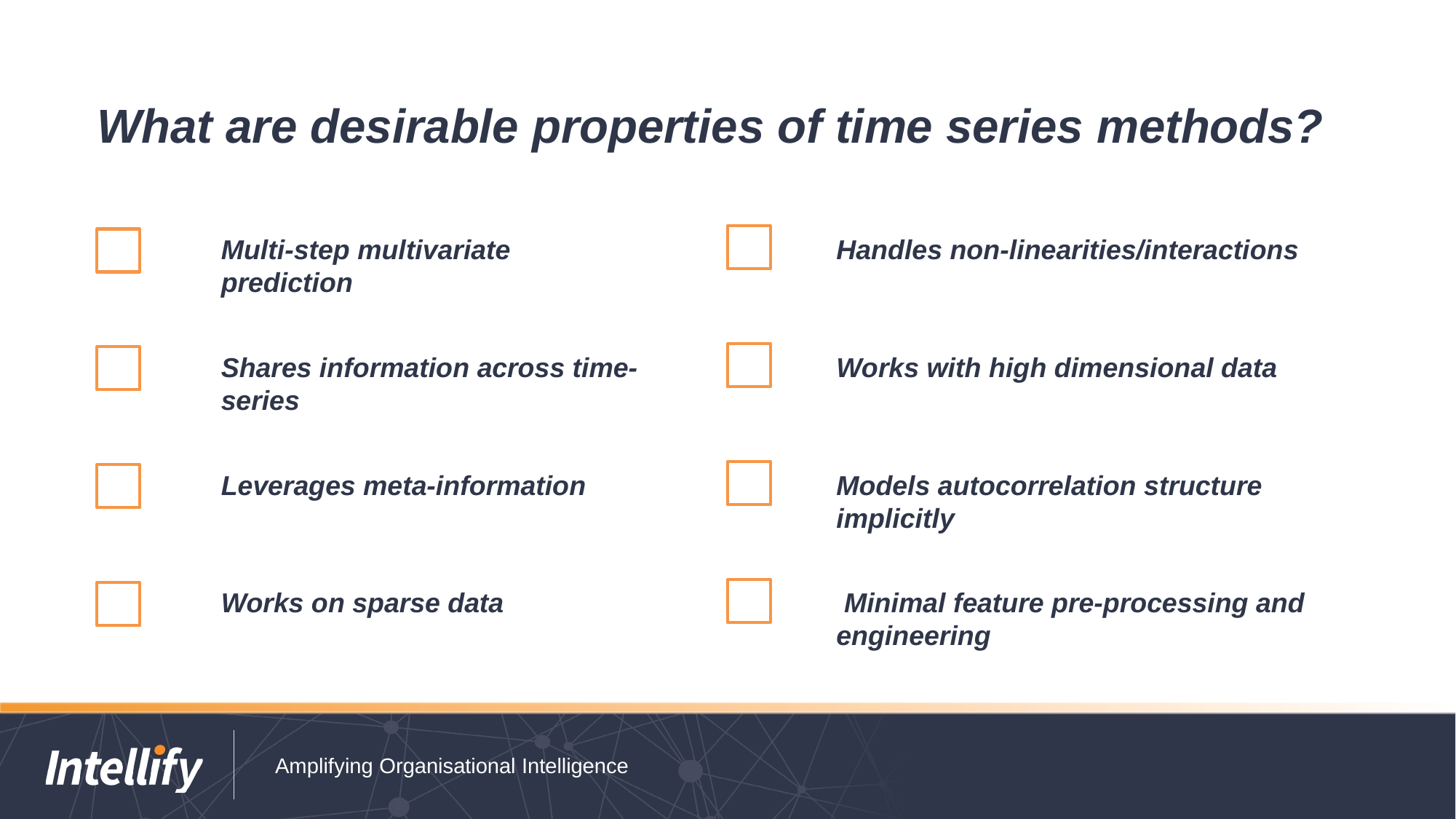

# What are desirable properties of time series methods?

Multi-step multivariate prediction
Handles non-linearities/interactions

Shares information across time-series
Works with high dimensional data

Leverages meta-information
Models autocorrelation structure implicitly

Works on sparse data
 Minimal feature pre-processing and engineering